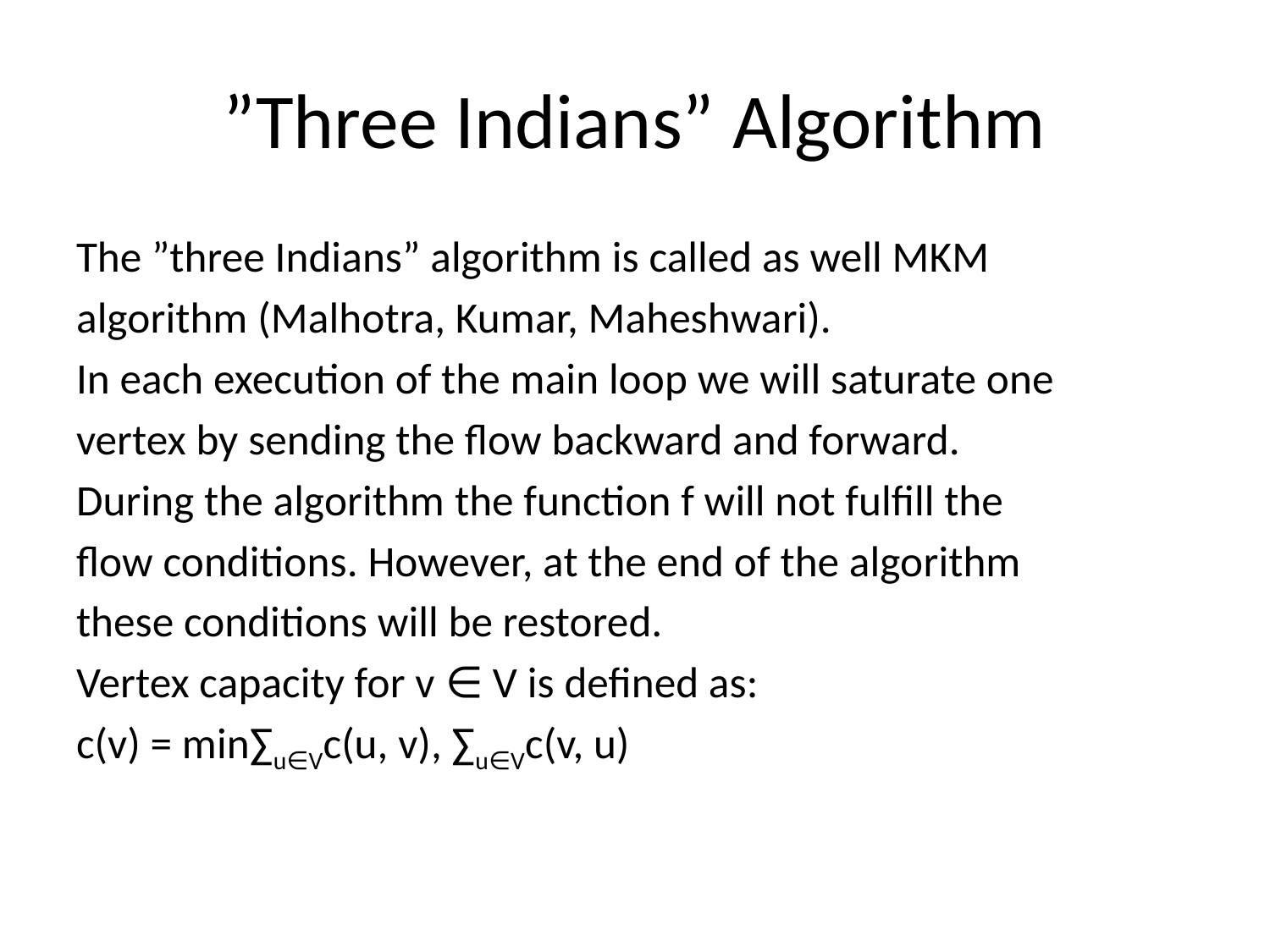

# ”Three Indians” Algorithm
The ”three Indians” algorithm is called as well MKM
algorithm (Malhotra, Kumar, Maheshwari).
In each execution of the main loop we will saturate one
vertex by sending the ﬂow backward and forward.
During the algorithm the function f will not fulﬁll the
ﬂow conditions. However, at the end of the algorithm
these conditions will be restored.
Vertex capacity for v ∈ V is deﬁned as:
c(v) = min∑u∈Vc(u, v), ∑u∈Vc(v, u)